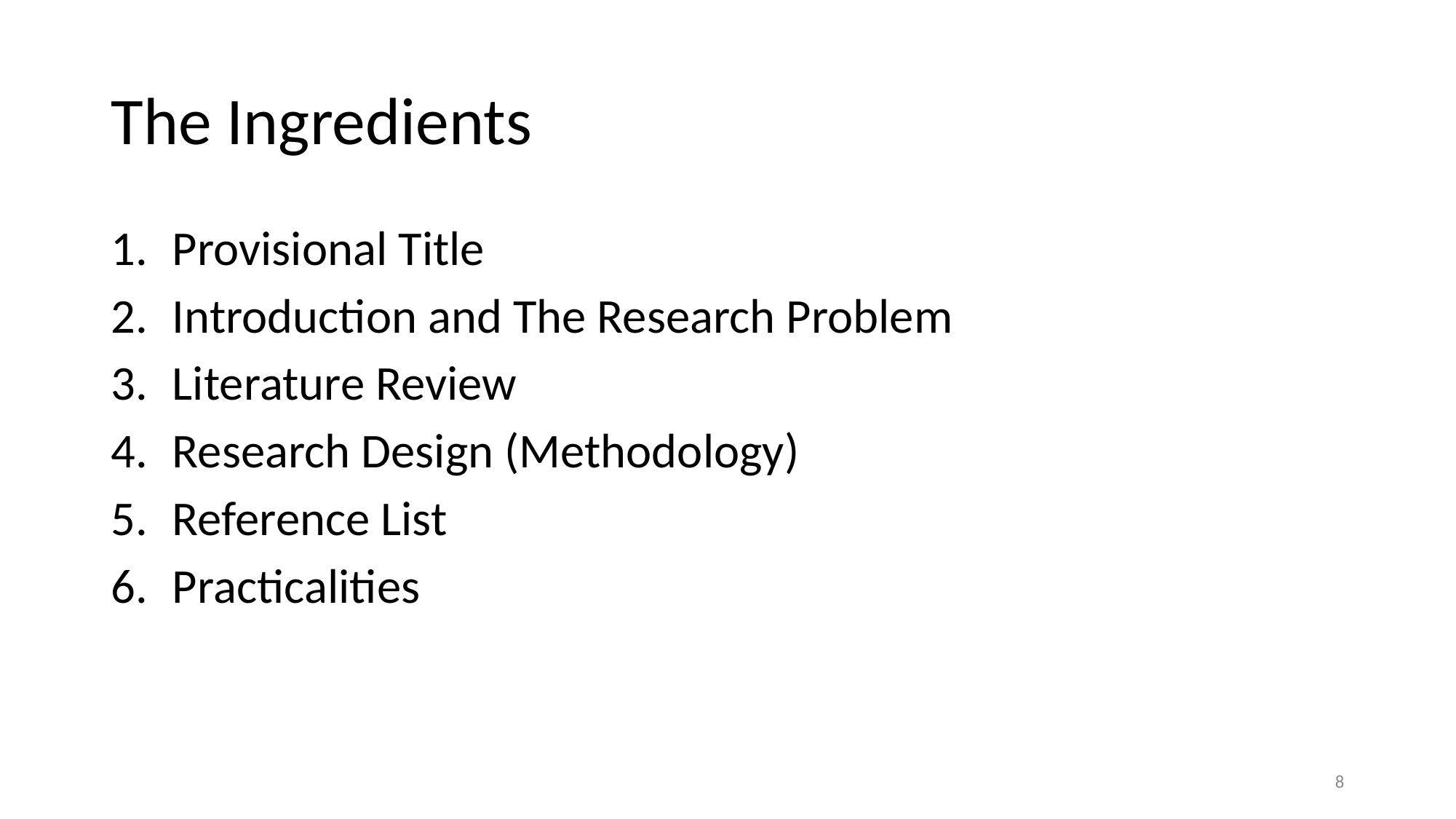

# The Ingredients
Provisional Title
Introduction and The Research Problem
Literature Review
Research Design (Methodology)
Reference List
Practicalities

8